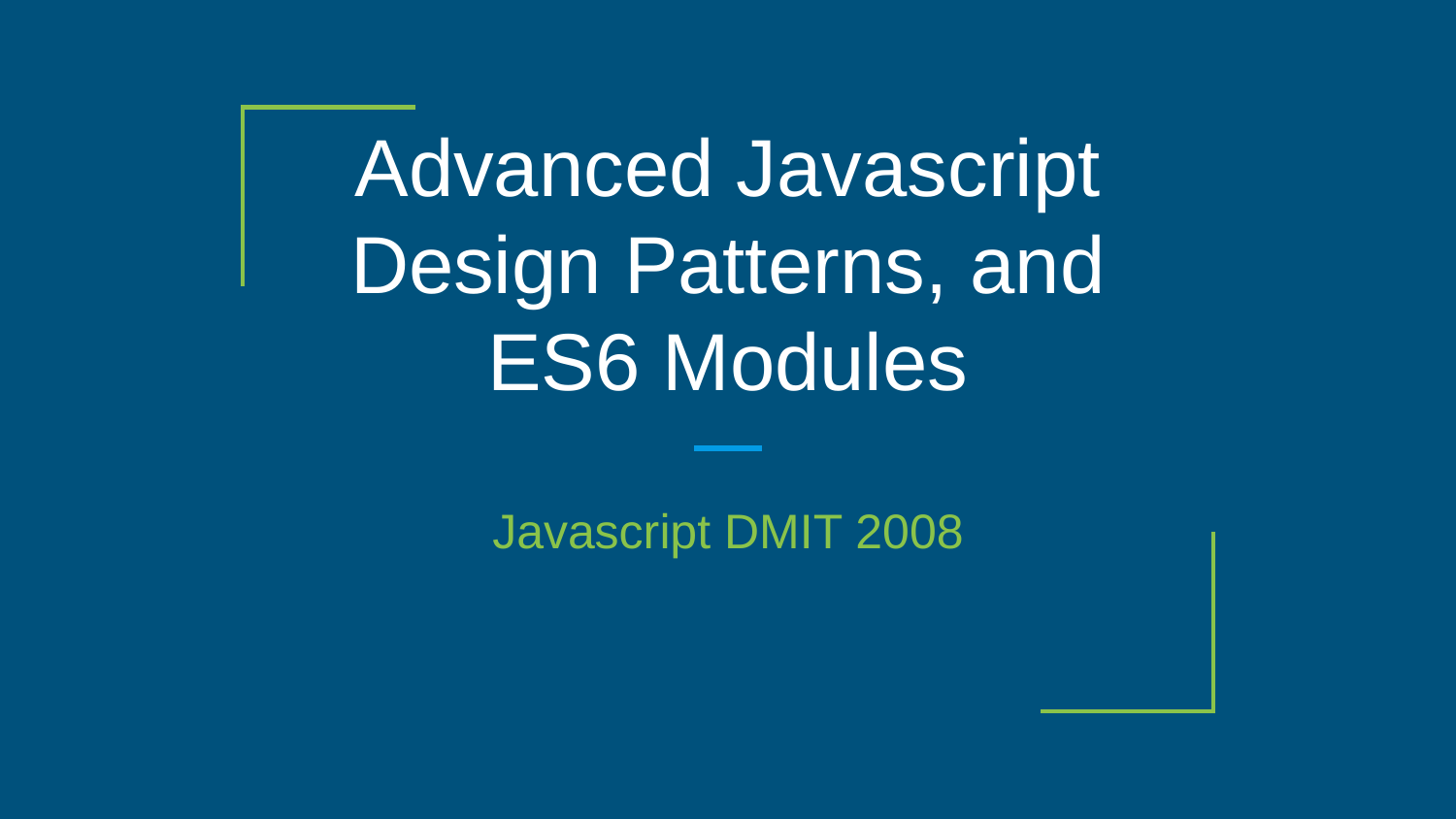

# Advanced Javascript
Design Patterns, and ES6 Modules
Javascript DMIT 2008